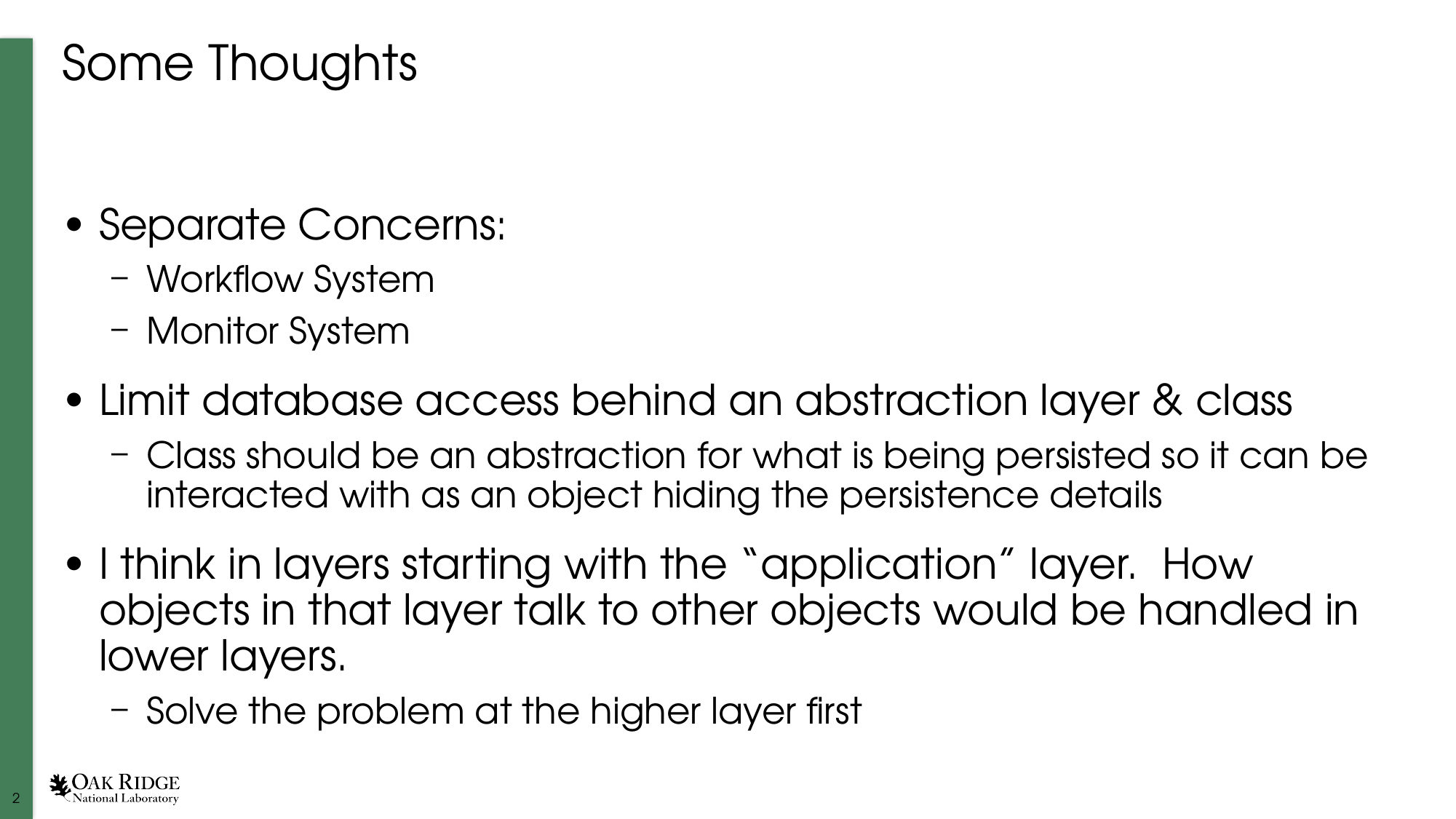

# Some Thoughts
Separate Concerns:
Workflow System
Monitor System
Limit database access behind an abstraction layer & class
Class should be an abstraction for what is being persisted so it can be interacted with as an object hiding the persistence details
I think in layers starting with the “application” layer.  How objects in that layer talk to other objects would be handled in lower layers.
Solve the problem at the higher layer first